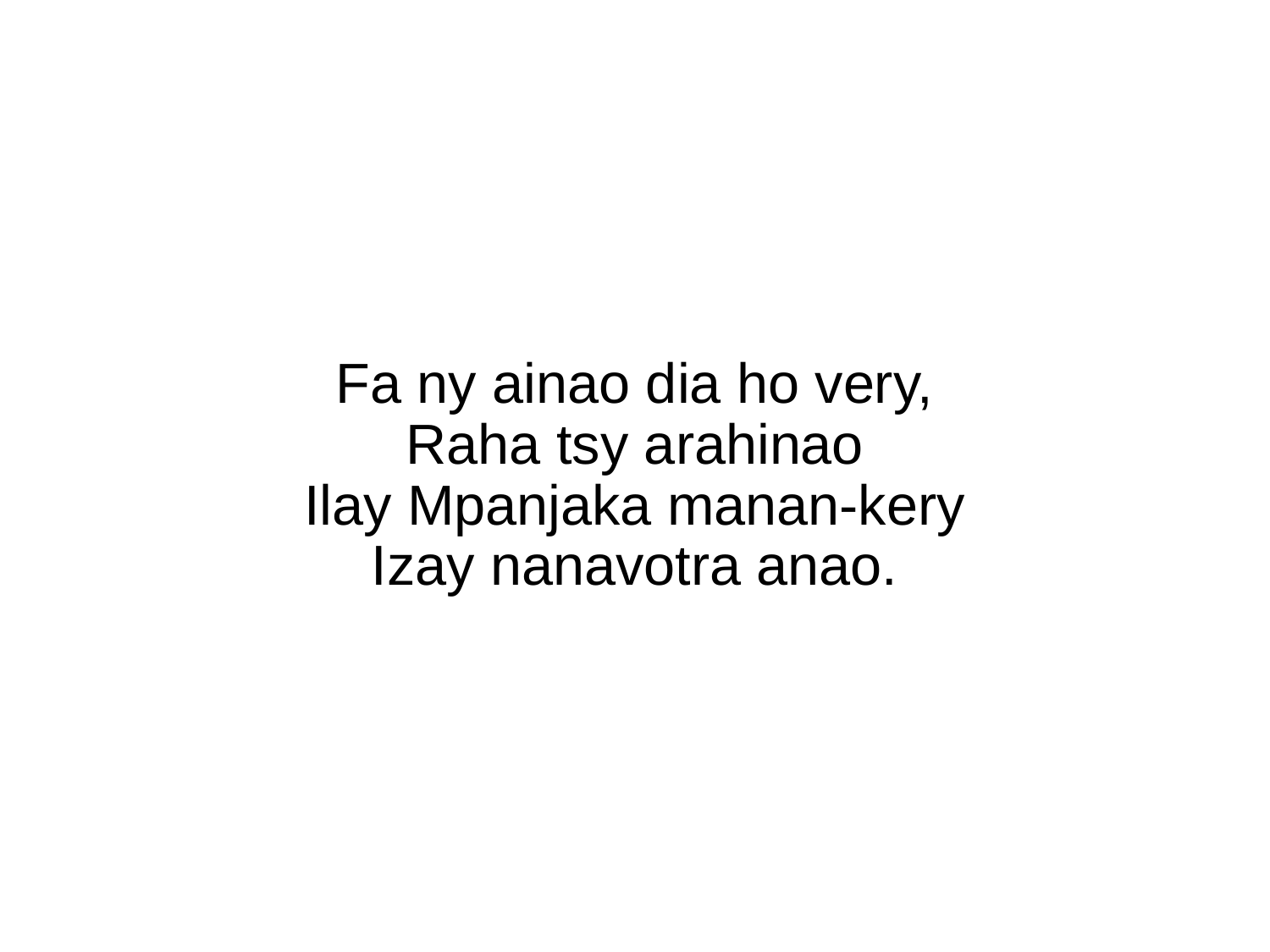

Fa ny ainao dia ho very,
Raha tsy arahinao
Ilay Mpanjaka manan-kery
Izay nanavotra anao.